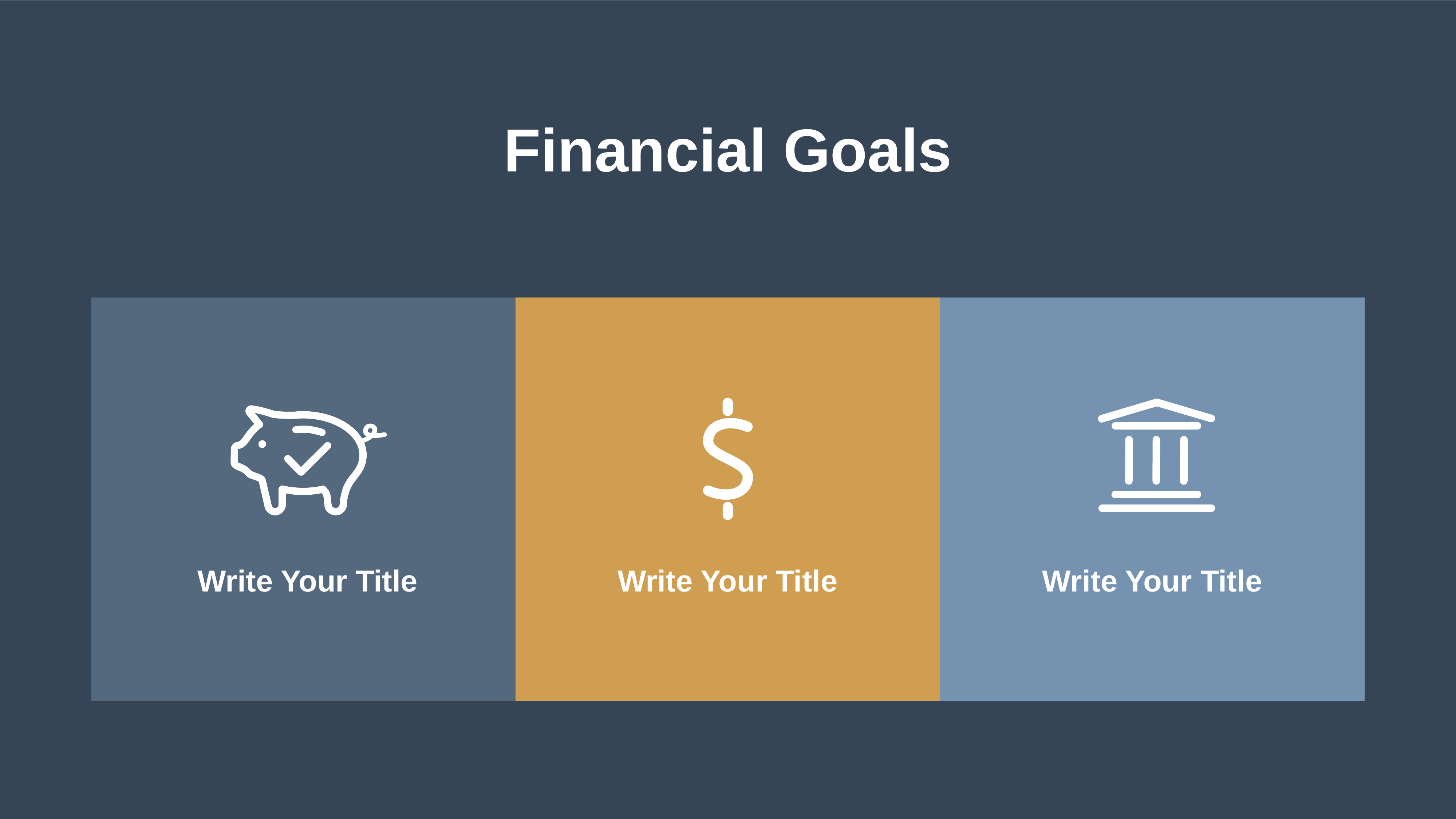

Financial Goals

Write Your Title

Write Your Title
Write Your Title